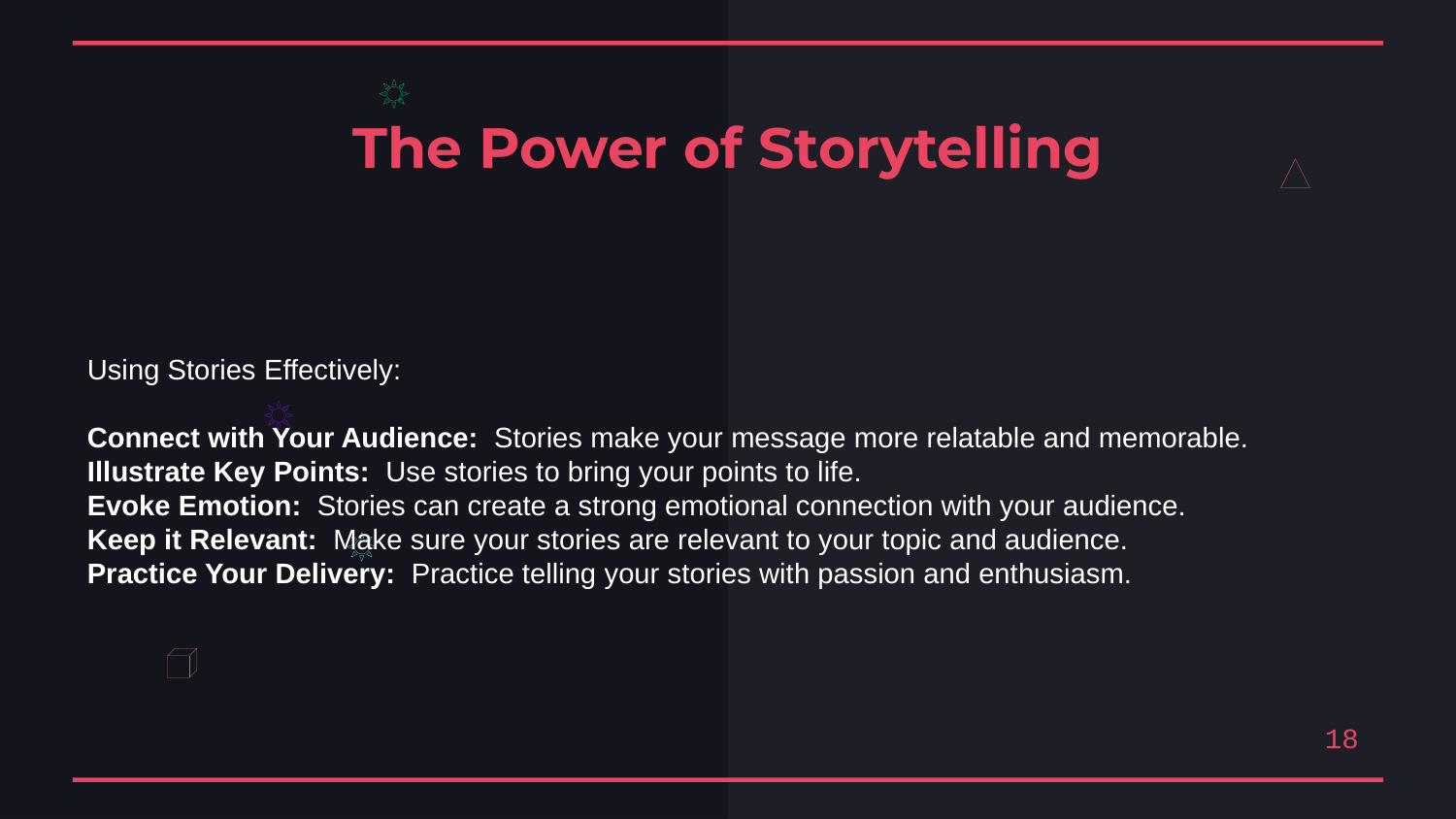

The Power of Storytelling

Using Stories Effectively:

Connect with Your Audience:  Stories make your message more relatable and memorable.
Illustrate Key Points:  Use stories to bring your points to life.
Evoke Emotion:  Stories can create a strong emotional connection with your audience.
Keep it Relevant:  Make sure your stories are relevant to your topic and audience.
Practice Your Delivery:  Practice telling your stories with passion and enthusiasm.

18